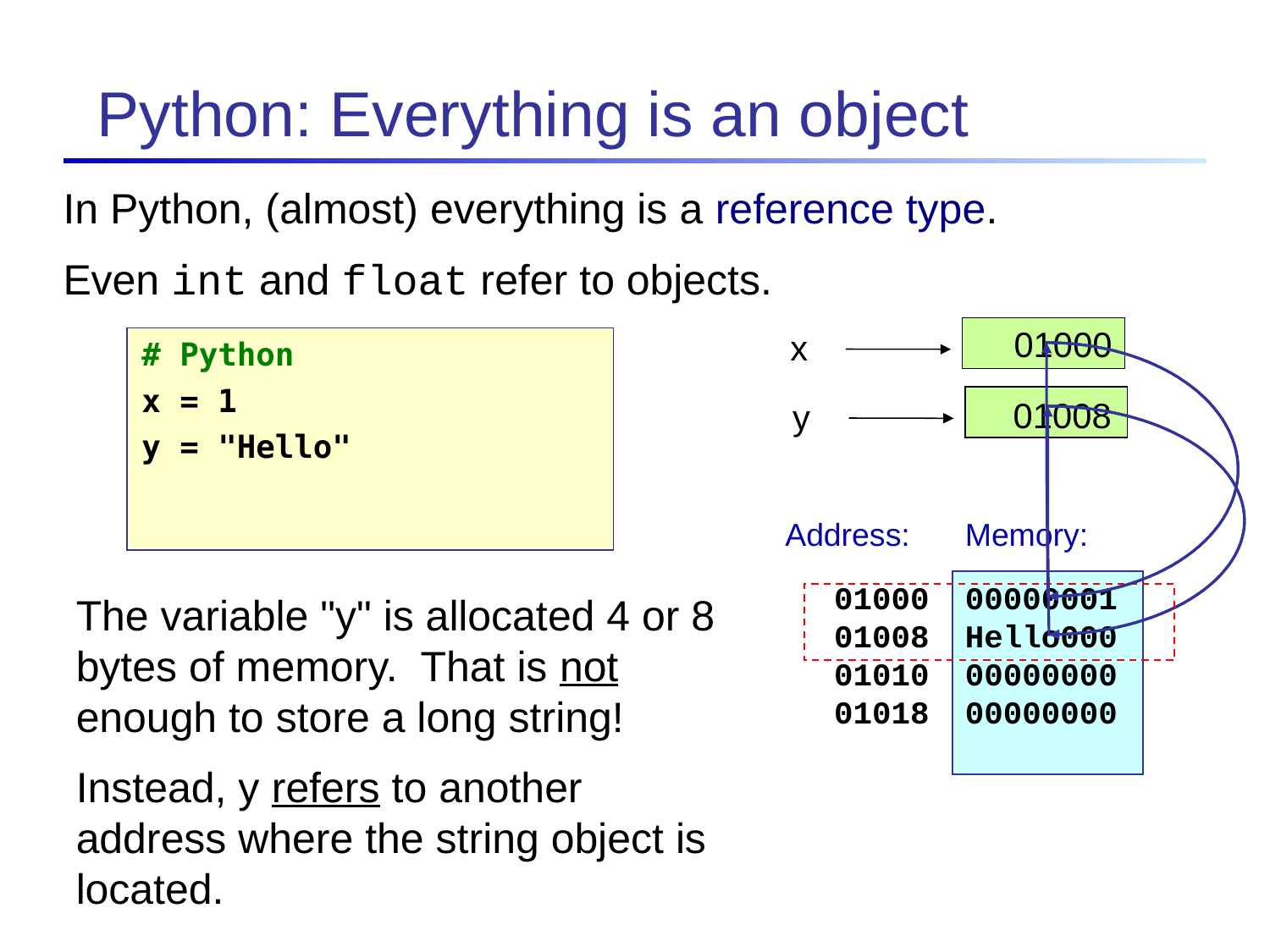

Python: Everything is an object
In Python, (almost) everything is a reference type.
Even int and float refer to objects.
    01000
x
# Python
x = 1
y = "Hello"

01008
y

Address:
Memory:
01000
01008
01010
01018

00000001
Hello000
00000000
00000000

The variable "y" is allocated 4 or 8 bytes of memory.  That is not enough to store a long string!
Instead, y refers to another address where the string object is located.